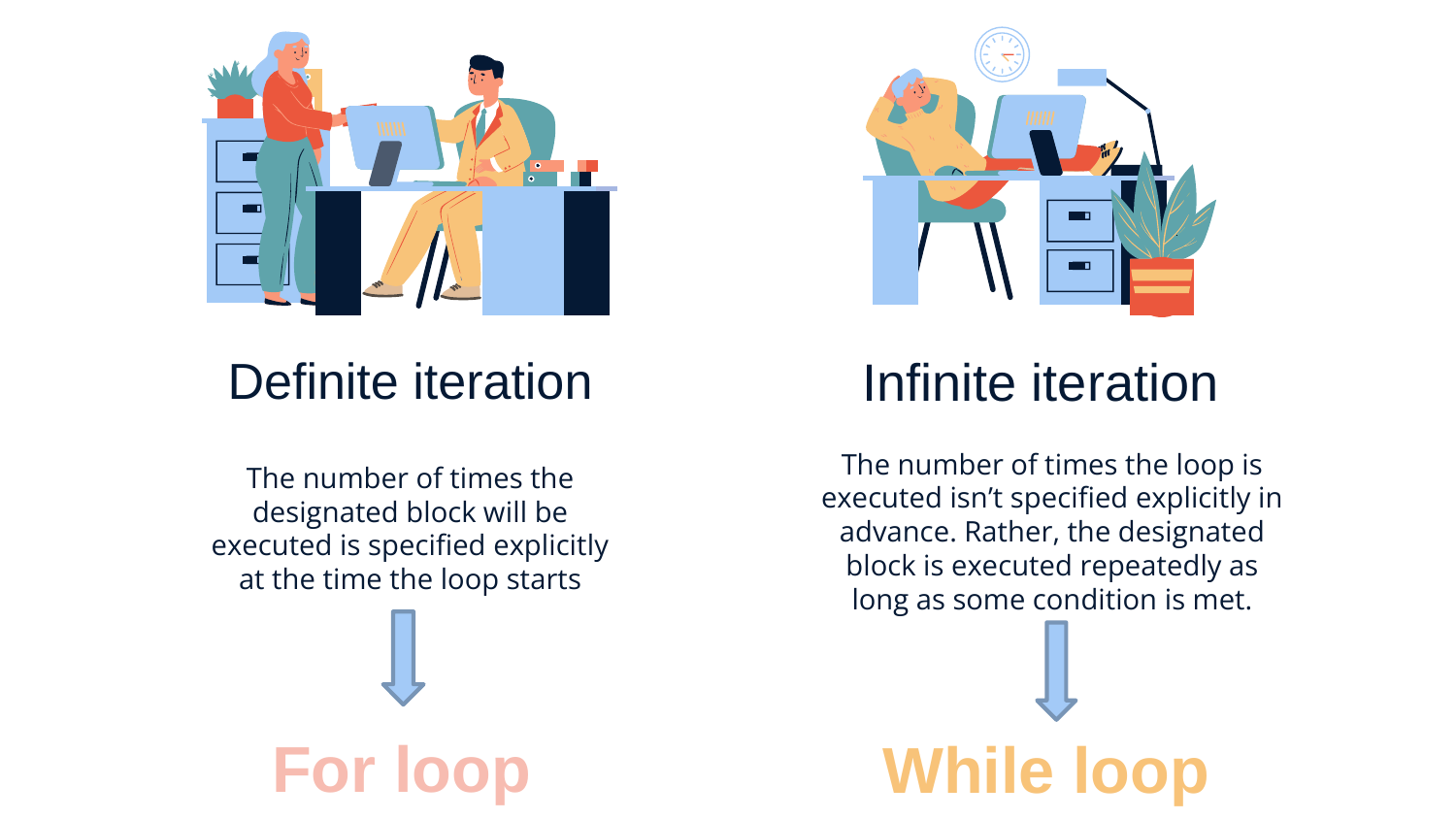

# Definite iteration
Infinite iteration
The number of times the loop is executed isn’t specified explicitly in advance. Rather, the designated block is executed repeatedly as long as some condition is met.

The number of times the designated block will be executed is specified explicitly at the time the loop starts

For loop
While loop